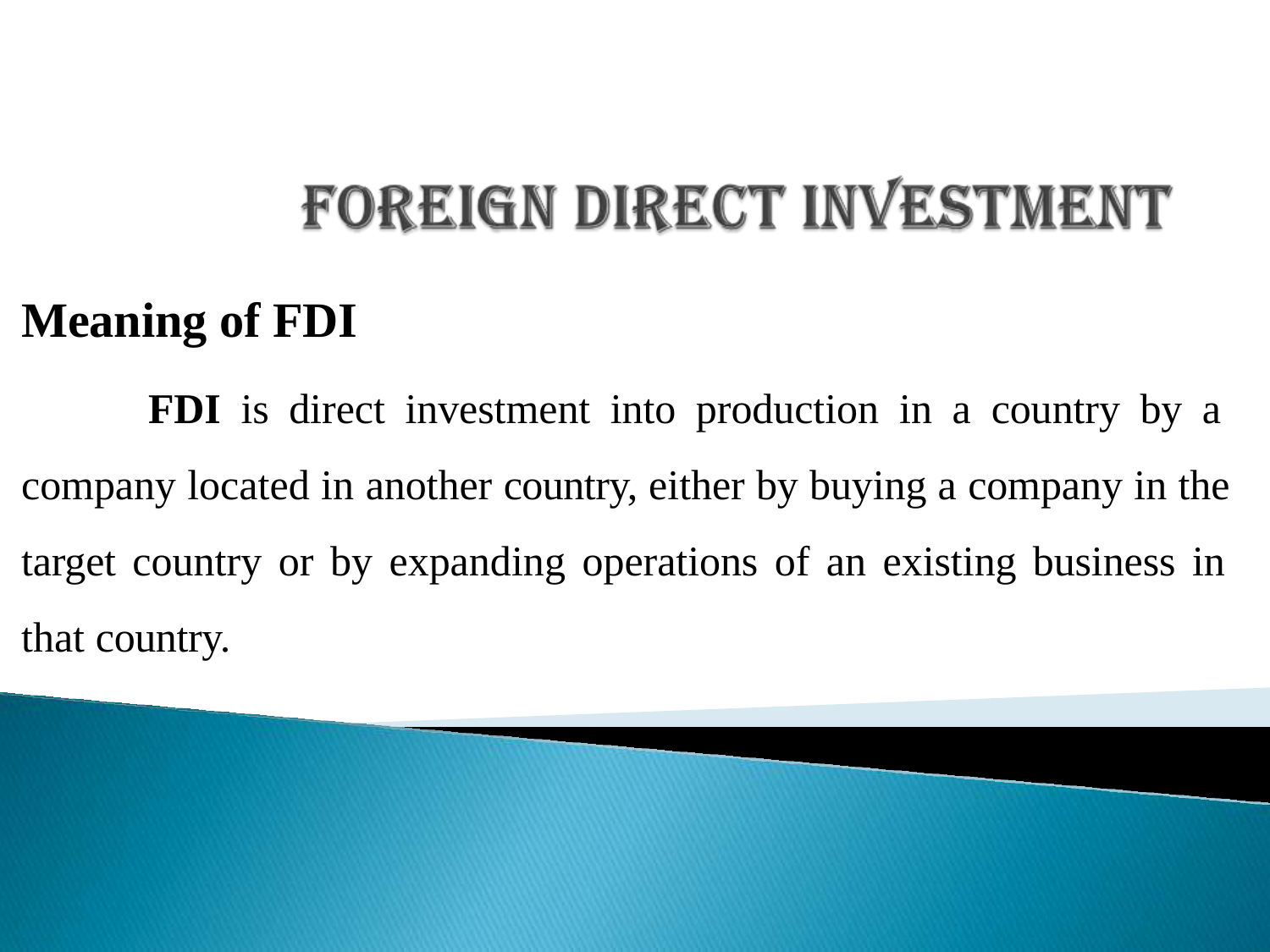

# Meaning of FDI
FDI is direct investment into production in a country by a  company located in another country, either by buying a company in the  target country or by expanding operations of an existing business in  that country.